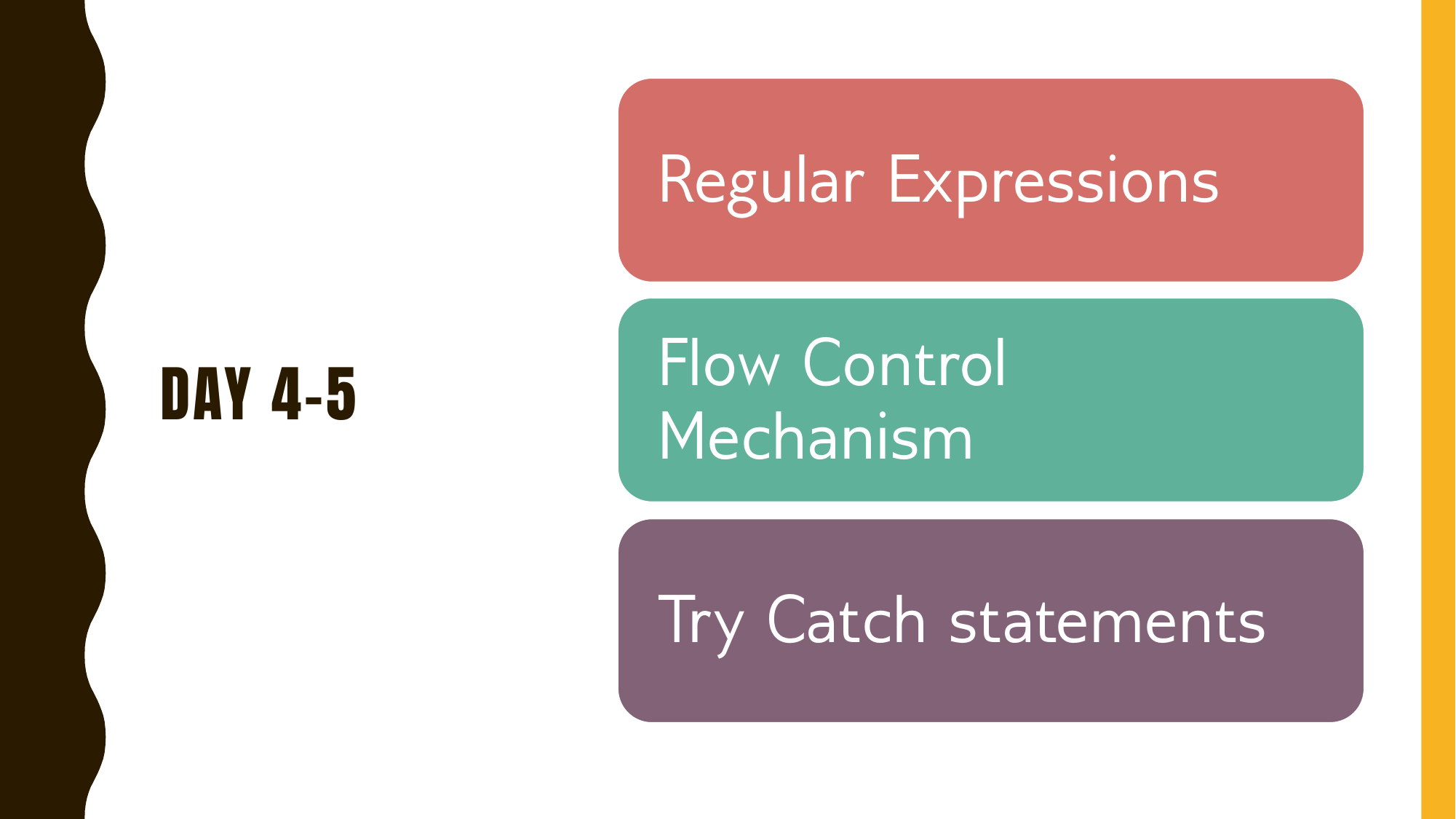

# Day 4-5
Regular Expressions
Flow Control Mechanism
Try Catch statements